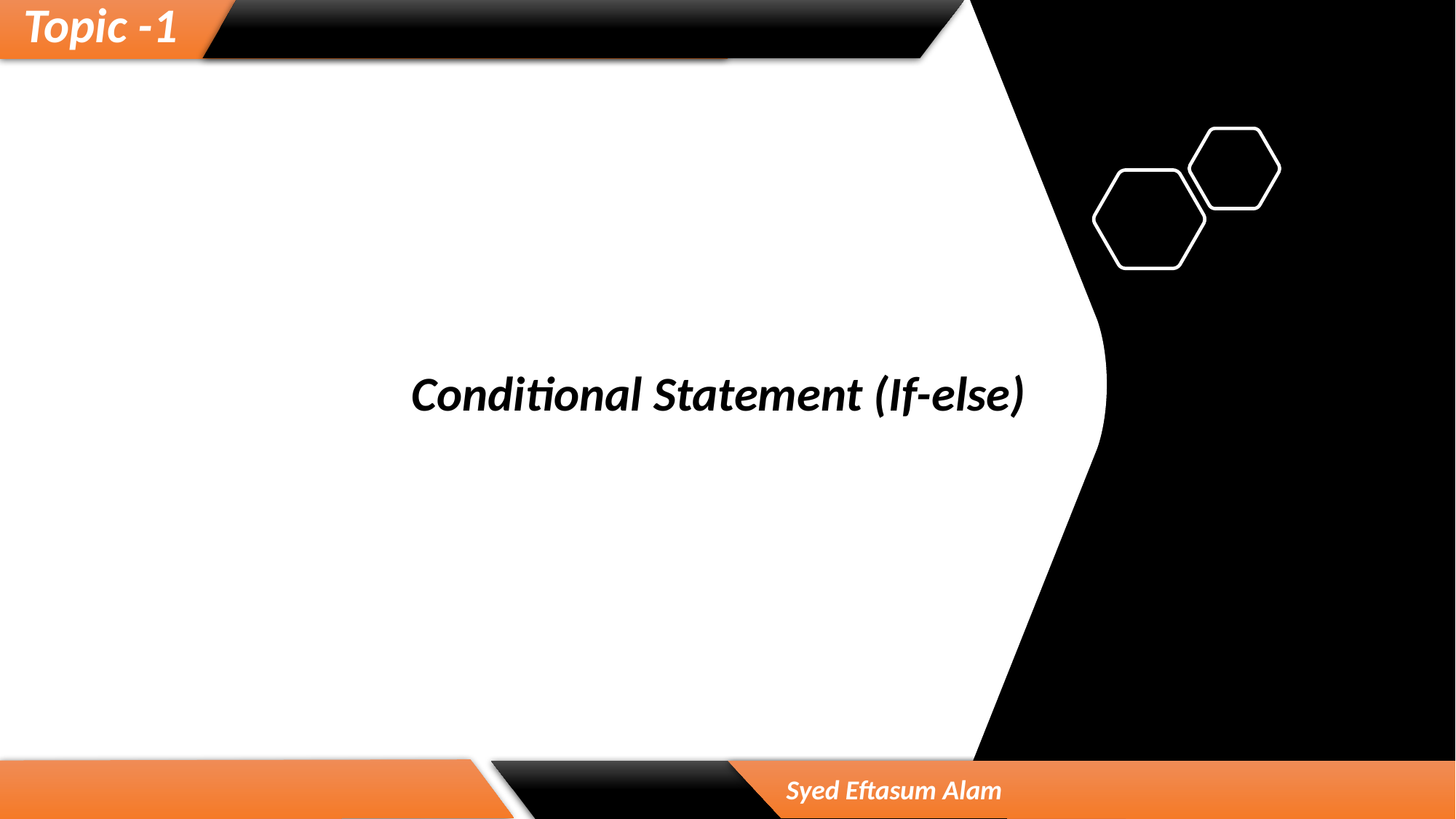

Topic -1

Conditional Statement (If-else)

Syed Eftasum Alam